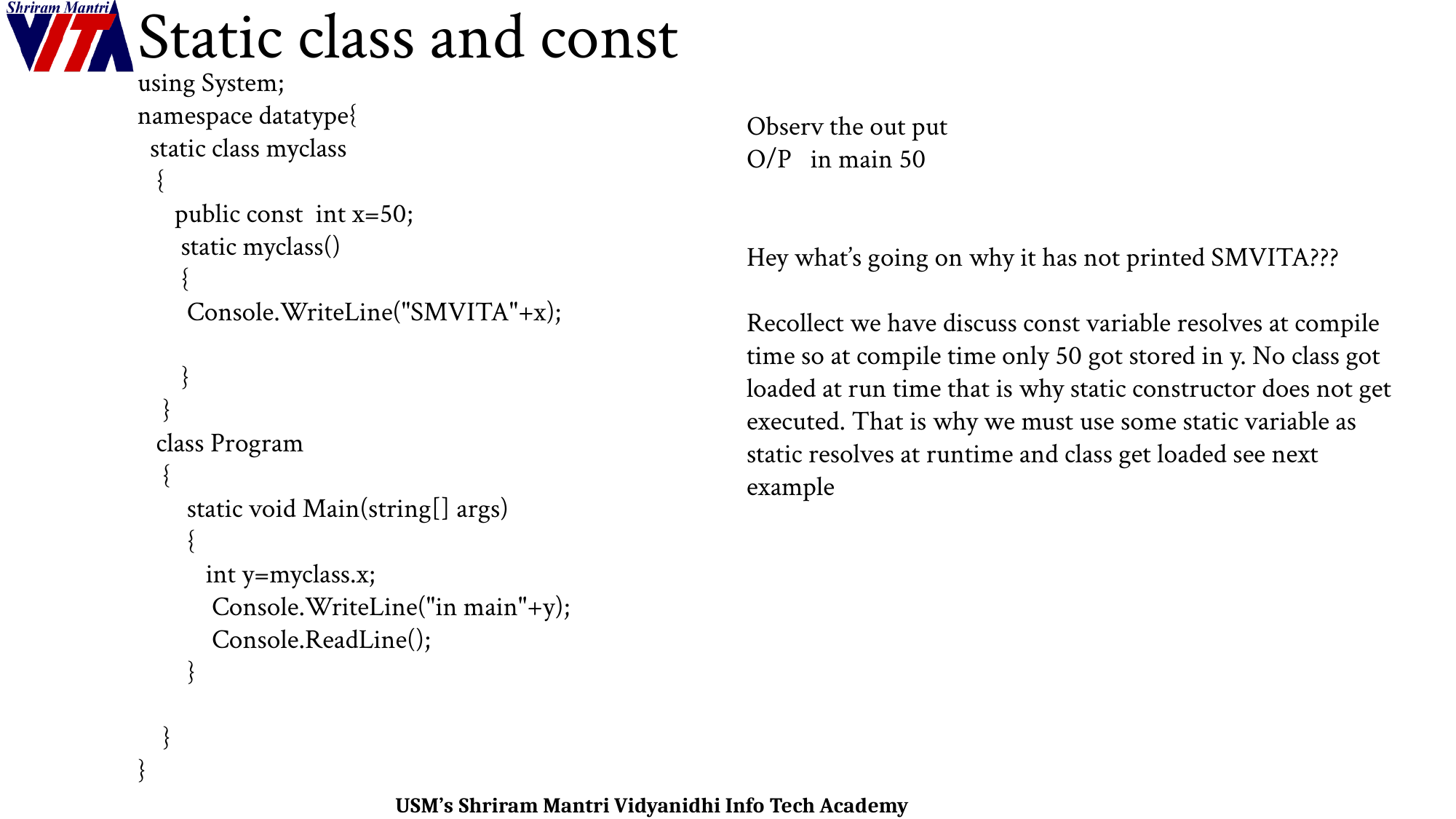

# Static class and const
using System;
namespace datatype{
  static class myclass
   {
      public const  int x=50;
       static myclass()
       {
        Console.WriteLine("SMVITA"+x);

       }
    }
   class Program
    {
        static void Main(string[] args)
        {
           int y=myclass.x;
            Console.WriteLine("in main"+y);
            Console.ReadLine();
        }

    }
}
Observ the out put
O/P   in main 50

Hey what’s going on why it has not printed SMVITA???

Recollect we have discuss const variable resolves at compile time so at compile time only 50 got stored in y. No class got loaded at run time that is why static constructor does not get executed. That is why we must use some static variable as static resolves at runtime and class get loaded see next example